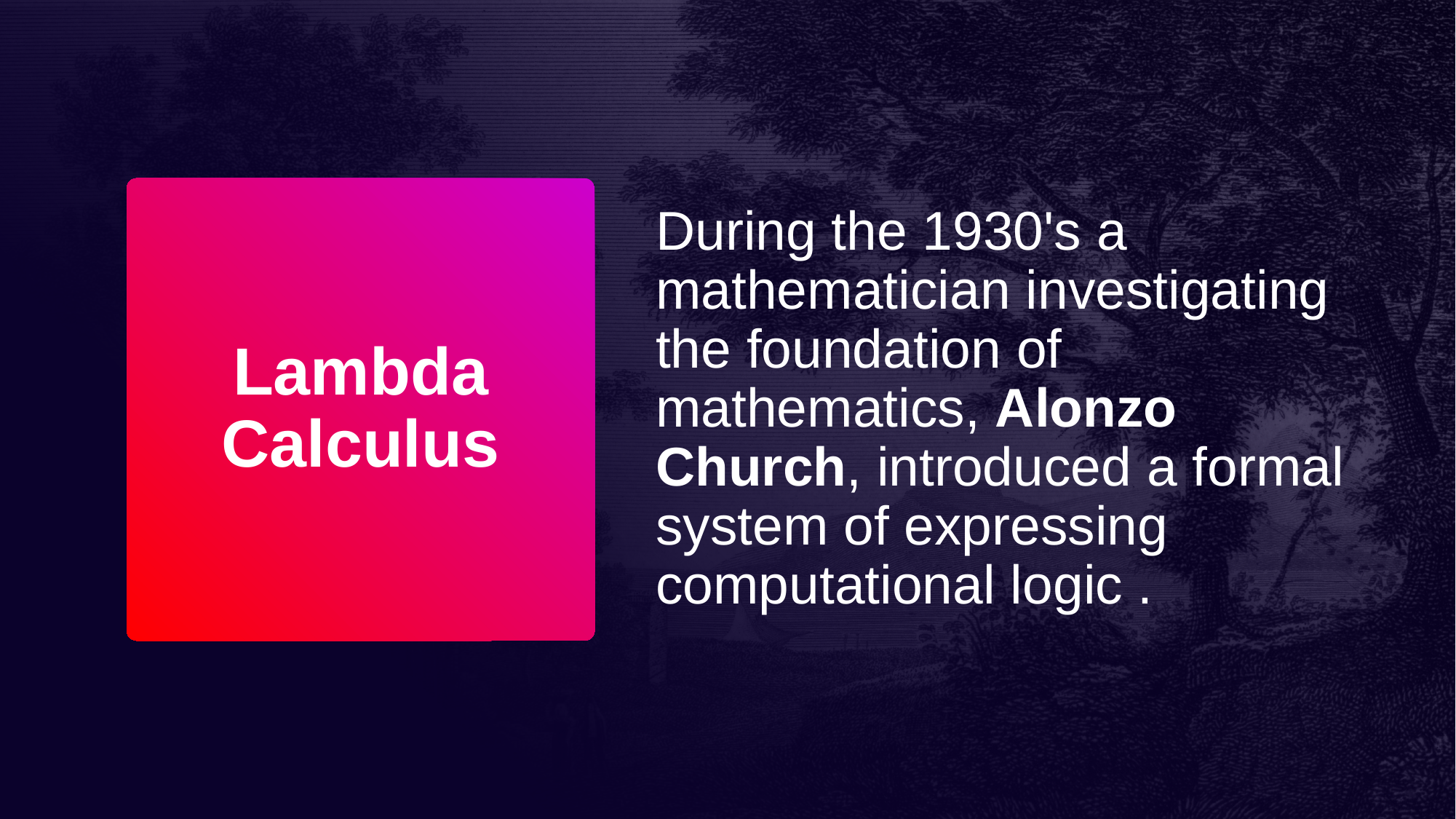

During the 1930's a mathematician investigating the foundation of mathematics, Alonzo Church, introduced a formal system of expressing computational logic .
# Lambda Calculus